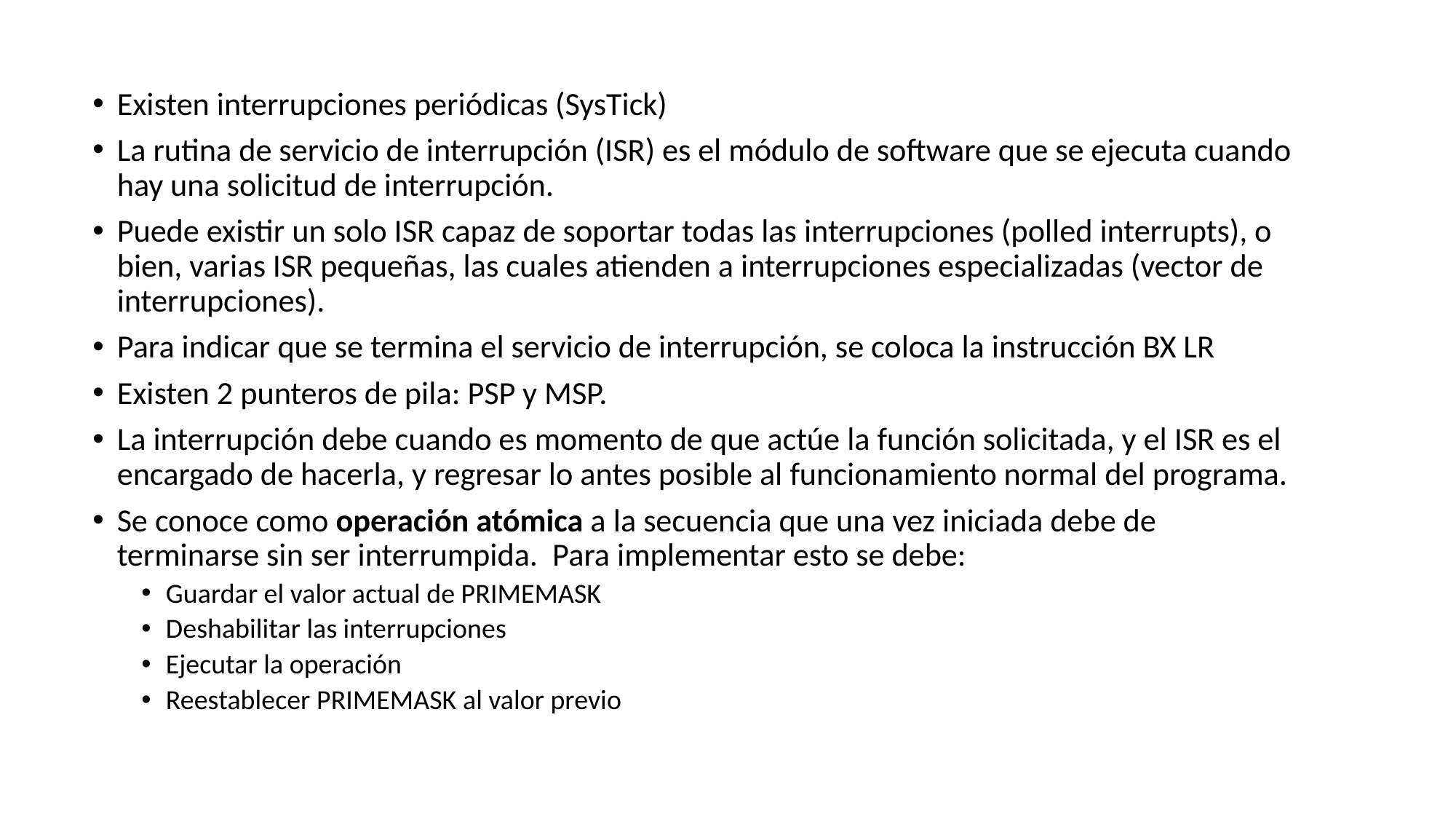

Existen interrupciones periódicas (SysTick)
La rutina de servicio de interrupción (ISR) es el módulo de software que se ejecuta cuando hay una solicitud de interrupción.
Puede existir un solo ISR capaz de soportar todas las interrupciones (polled interrupts), o bien, varias ISR pequeñas, las cuales atienden a interrupciones especializadas (vector de interrupciones).
Para indicar que se termina el servicio de interrupción, se coloca la instrucción BX LR
Existen 2 punteros de pila: PSP y MSP.
La interrupción debe cuando es momento de que actúe la función solicitada, y el ISR es el encargado de hacerla, y regresar lo antes posible al funcionamiento normal del programa.
Se conoce como operación atómica a la secuencia que una vez iniciada debe de terminarse sin ser interrumpida.  Para implementar esto se debe:
Guardar el valor actual de PRIMEMASK
Deshabilitar las interrupciones
Ejecutar la operación
Reestablecer PRIMEMASK al valor previo